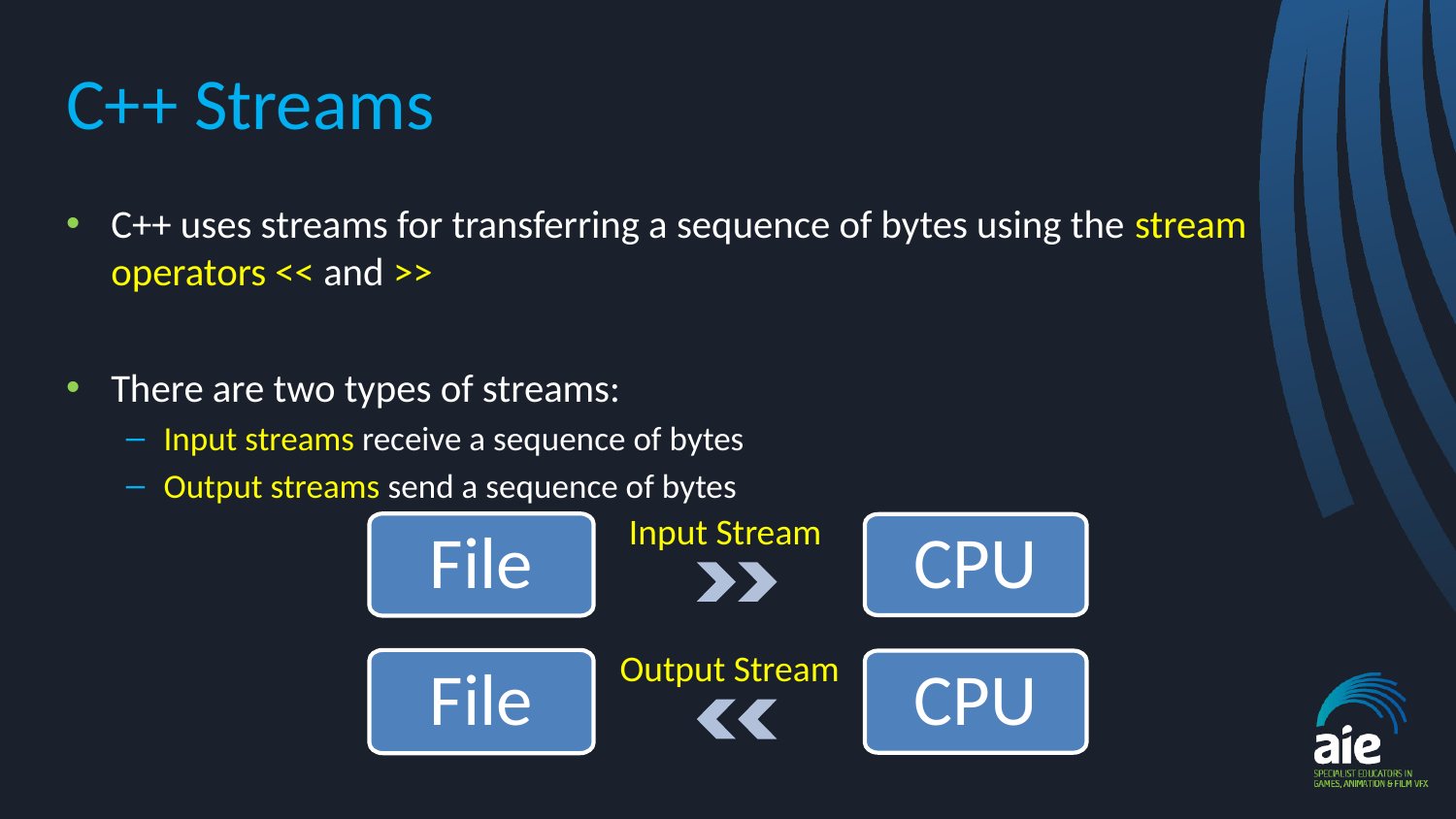

# C++ Streams
C++ uses streams for transferring a sequence of bytes using the stream operators << and >>

There are two types of streams:
Input streams receive a sequence of bytes
Output streams send a sequence of bytes
Input Stream
File
CPU

Output Stream
File
CPU